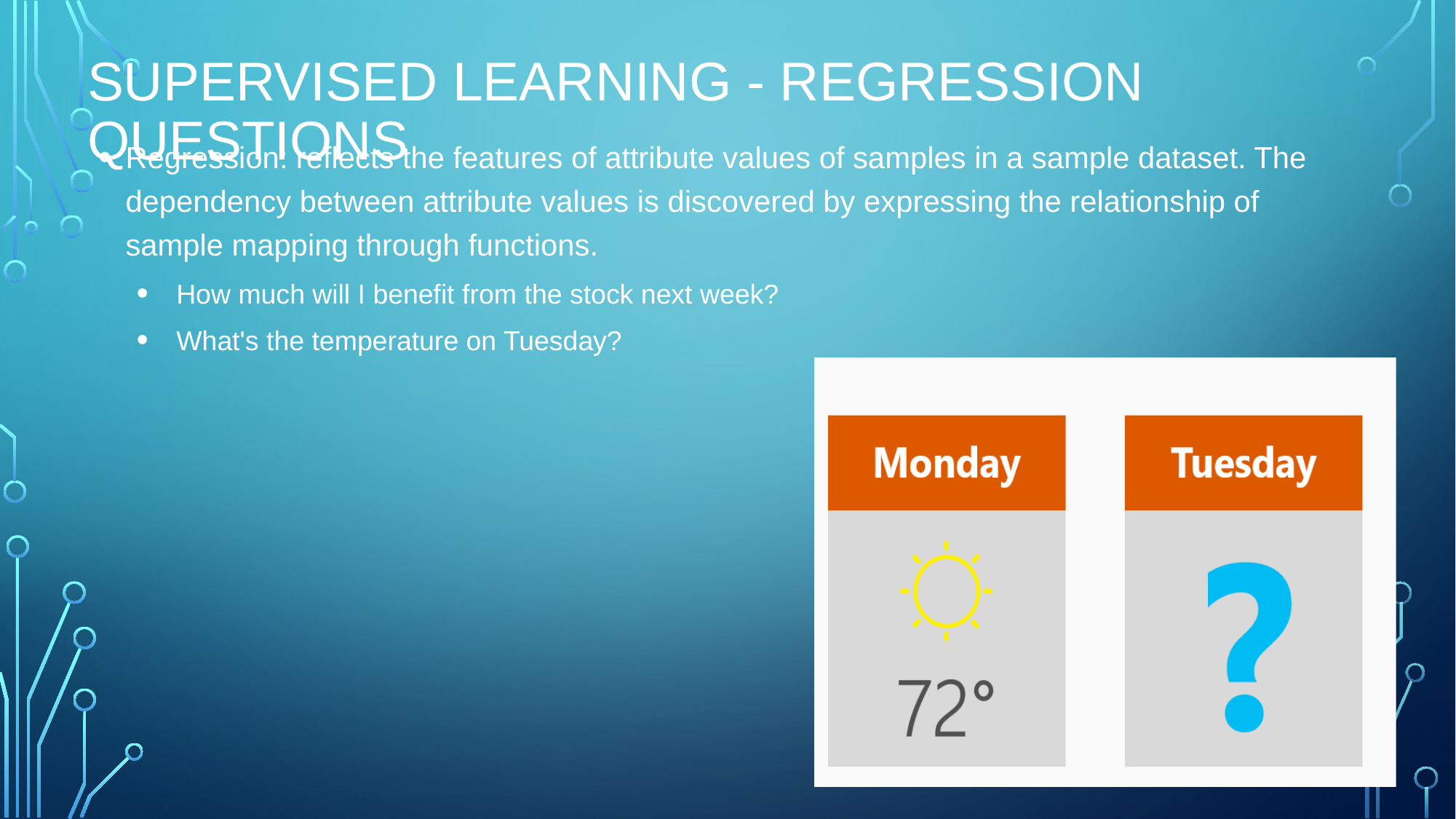

# Supervised Learning - Regression Questions
Regression: reflects the features of attribute values of samples in a sample dataset. The dependency between attribute values is discovered by expressing the relationship of sample mapping through functions.
How much will I benefit from the stock next week?
What's the temperature on Tuesday?